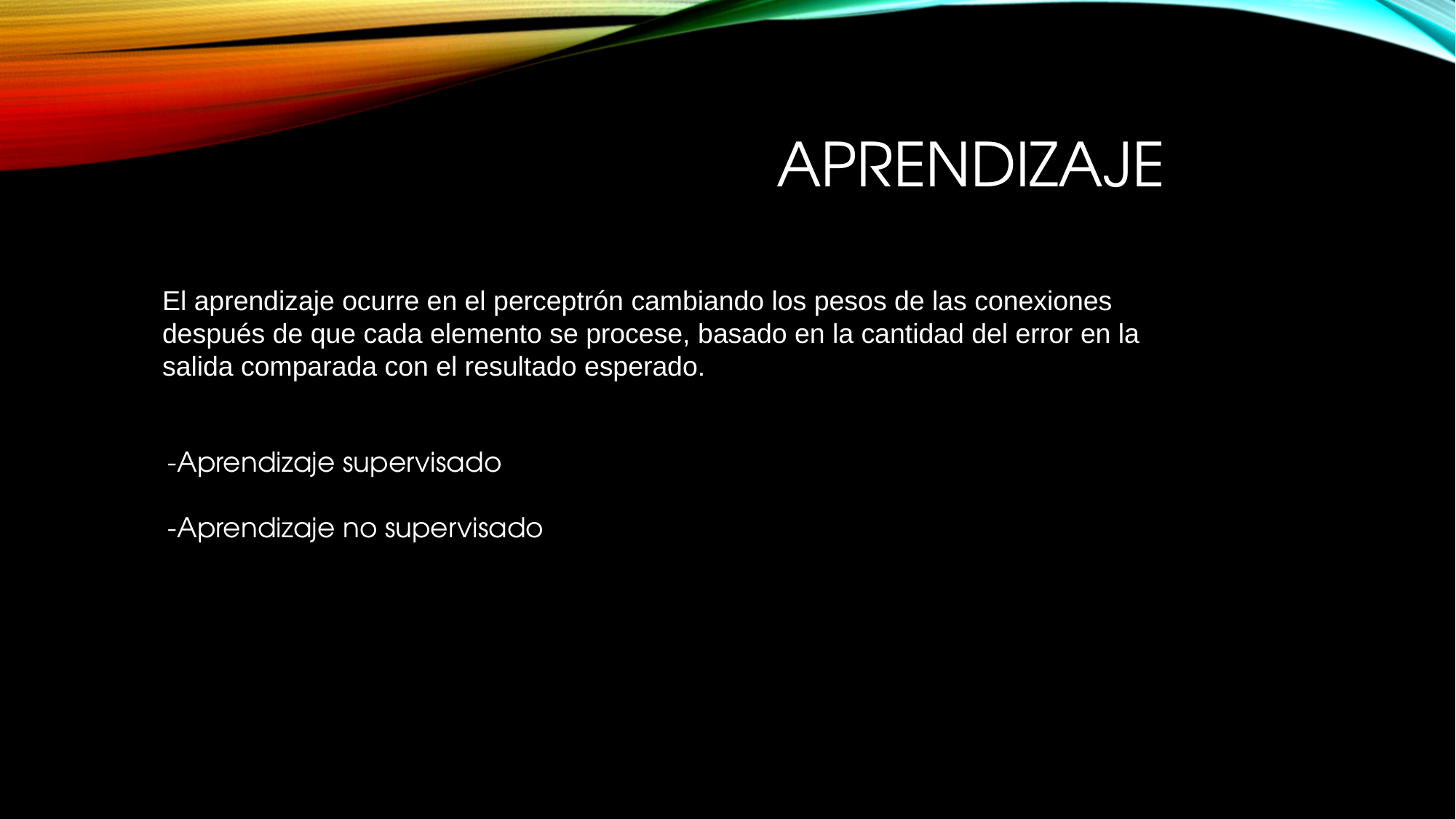

# Aprendizaje
El aprendizaje ocurre en el perceptrón cambiando los pesos de las conexiones después de que cada elemento se procese, basado en la cantidad del error en la salida comparada con el resultado esperado.
-Aprendizaje supervisado

-Aprendizaje no supervisado